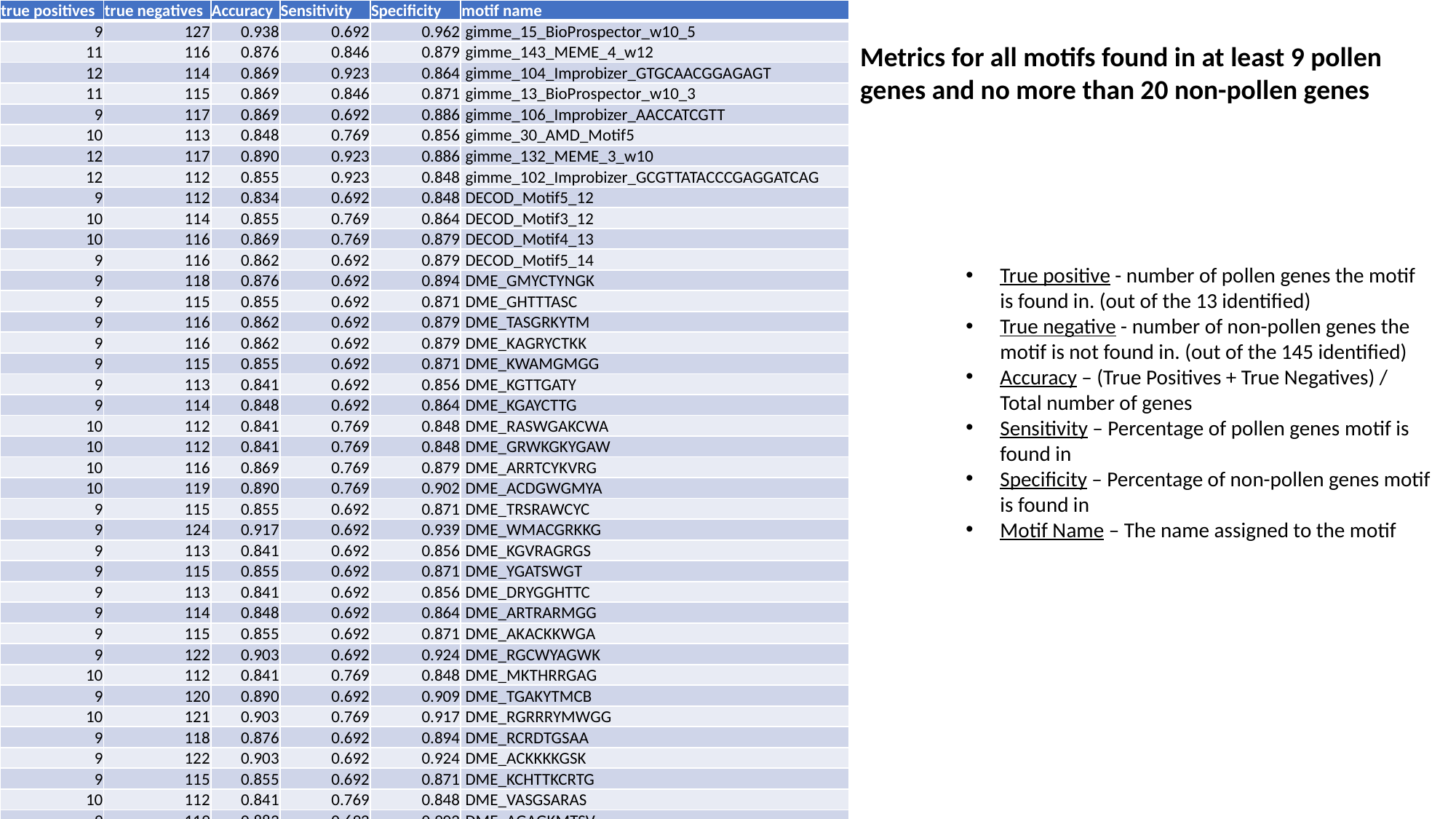

| true positives | true negatives | Accuracy | Sensitivity | Specificity | motif name |
| --- | --- | --- | --- | --- | --- |
| 9 | 127 | 0.938 | 0.692 | 0.962 | gimme\_15\_BioProspector\_w10\_5 |
| 11 | 116 | 0.876 | 0.846 | 0.879 | gimme\_143\_MEME\_4\_w12 |
| 12 | 114 | 0.869 | 0.923 | 0.864 | gimme\_104\_Improbizer\_GTGCAACGGAGAGT |
| 11 | 115 | 0.869 | 0.846 | 0.871 | gimme\_13\_BioProspector\_w10\_3 |
| 9 | 117 | 0.869 | 0.692 | 0.886 | gimme\_106\_Improbizer\_AACCATCGTT |
| 10 | 113 | 0.848 | 0.769 | 0.856 | gimme\_30\_AMD\_Motif5 |
| 12 | 117 | 0.890 | 0.923 | 0.886 | gimme\_132\_MEME\_3\_w10 |
| 12 | 112 | 0.855 | 0.923 | 0.848 | gimme\_102\_Improbizer\_GCGTTATACCCGAGGATCAG |
| 9 | 112 | 0.834 | 0.692 | 0.848 | DECOD\_Motif5\_12 |
| 10 | 114 | 0.855 | 0.769 | 0.864 | DECOD\_Motif3\_12 |
| 10 | 116 | 0.869 | 0.769 | 0.879 | DECOD\_Motif4\_13 |
| 9 | 116 | 0.862 | 0.692 | 0.879 | DECOD\_Motif5\_14 |
| 9 | 118 | 0.876 | 0.692 | 0.894 | DME\_GMYCTYNGK |
| 9 | 115 | 0.855 | 0.692 | 0.871 | DME\_GHTTTASC |
| 9 | 116 | 0.862 | 0.692 | 0.879 | DME\_TASGRKYTM |
| 9 | 116 | 0.862 | 0.692 | 0.879 | DME\_KAGRYCTKK |
| 9 | 115 | 0.855 | 0.692 | 0.871 | DME\_KWAMGMGG |
| 9 | 113 | 0.841 | 0.692 | 0.856 | DME\_KGTTGATY |
| 9 | 114 | 0.848 | 0.692 | 0.864 | DME\_KGAYCTTG |
| 10 | 112 | 0.841 | 0.769 | 0.848 | DME\_RASWGAKCWA |
| 10 | 112 | 0.841 | 0.769 | 0.848 | DME\_GRWKGKYGAW |
| 10 | 116 | 0.869 | 0.769 | 0.879 | DME\_ARRTCYKVRG |
| 10 | 119 | 0.890 | 0.769 | 0.902 | DME\_ACDGWGMYA |
| 9 | 115 | 0.855 | 0.692 | 0.871 | DME\_TRSRAWCYC |
| 9 | 124 | 0.917 | 0.692 | 0.939 | DME\_WMACGRKKG |
| 9 | 113 | 0.841 | 0.692 | 0.856 | DME\_KGVRAGRGS |
| 9 | 115 | 0.855 | 0.692 | 0.871 | DME\_YGATSWGT |
| 9 | 113 | 0.841 | 0.692 | 0.856 | DME\_DRYGGHTTC |
| 9 | 114 | 0.848 | 0.692 | 0.864 | DME\_ARTRARMGG |
| 9 | 115 | 0.855 | 0.692 | 0.871 | DME\_AKACKKWGA |
| 9 | 122 | 0.903 | 0.692 | 0.924 | DME\_RGCWYAGWK |
| 10 | 112 | 0.841 | 0.769 | 0.848 | DME\_MKTHRRGAG |
| 9 | 120 | 0.890 | 0.692 | 0.909 | DME\_TGAKYTMCB |
| 10 | 121 | 0.903 | 0.769 | 0.917 | DME\_RGRRRYMWGG |
| 9 | 118 | 0.876 | 0.692 | 0.894 | DME\_RCRDTGSAA |
| 9 | 122 | 0.903 | 0.692 | 0.924 | DME\_ACKKKKGSK |
| 9 | 115 | 0.855 | 0.692 | 0.871 | DME\_KCHTTKCRTG |
| 10 | 112 | 0.841 | 0.769 | 0.848 | DME\_VASGSARAS |
| 9 | 119 | 0.883 | 0.692 | 0.902 | DME\_AGAGKMTSV |
| 9 | 121 | 0.897 | 0.692 | 0.917 | DME\_SAKVSTKGA |
| 9 | 124 | 0.917 | 0.692 | 0.939 | DME\_AGAGKMTS |
| 9 | 115 | 0.855 | 0.692 | 0.871 | DME\_KHGGYTAAR |
| 9 | 117 | 0.869 | 0.692 | 0.886 | DME\_CYGRRGMTB |
| 9 | 113 | 0.841 | 0.692 | 0.856 | DME\_TCWSGMASWK |
| 10 | 114 | 0.855 | 0.769 | 0.864 | DME\_AHGGTGRWR |
Metrics for all motifs found in at least 9 pollen genes and no more than 20 non-pollen genes
True positive - number of pollen genes the motif is found in. (out of the 13 identified)
True negative - number of non-pollen genes the motif is not found in. (out of the 145 identified)
Accuracy – (True Positives + True Negatives) / Total number of genes
Sensitivity – Percentage of pollen genes motif is found in
Specificity – Percentage of non-pollen genes motif is found in
Motif Name – The name assigned to the motif